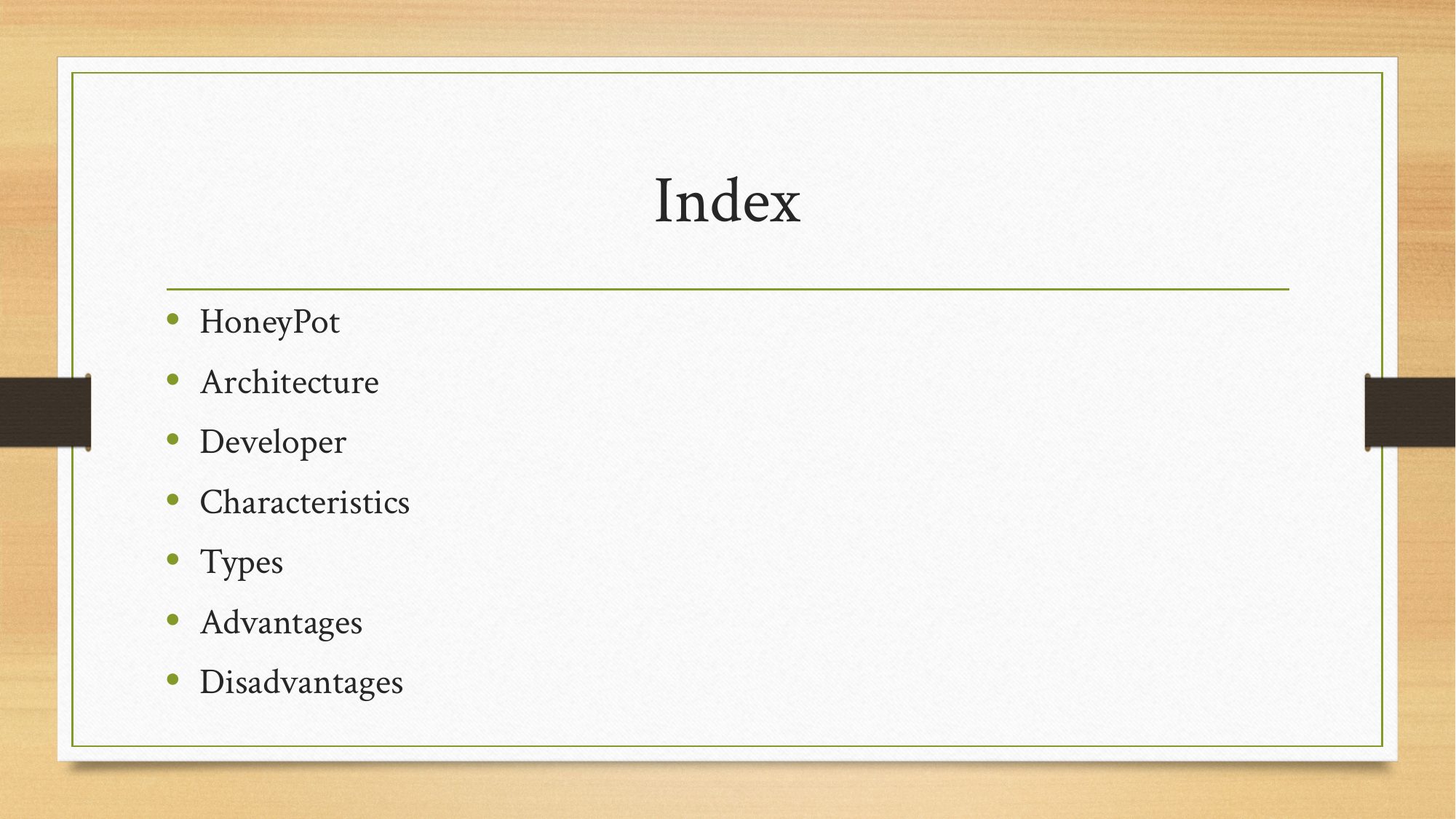

# Index
HoneyPot
Architecture
Developer
Characteristics
Types
Advantages
Disadvantages